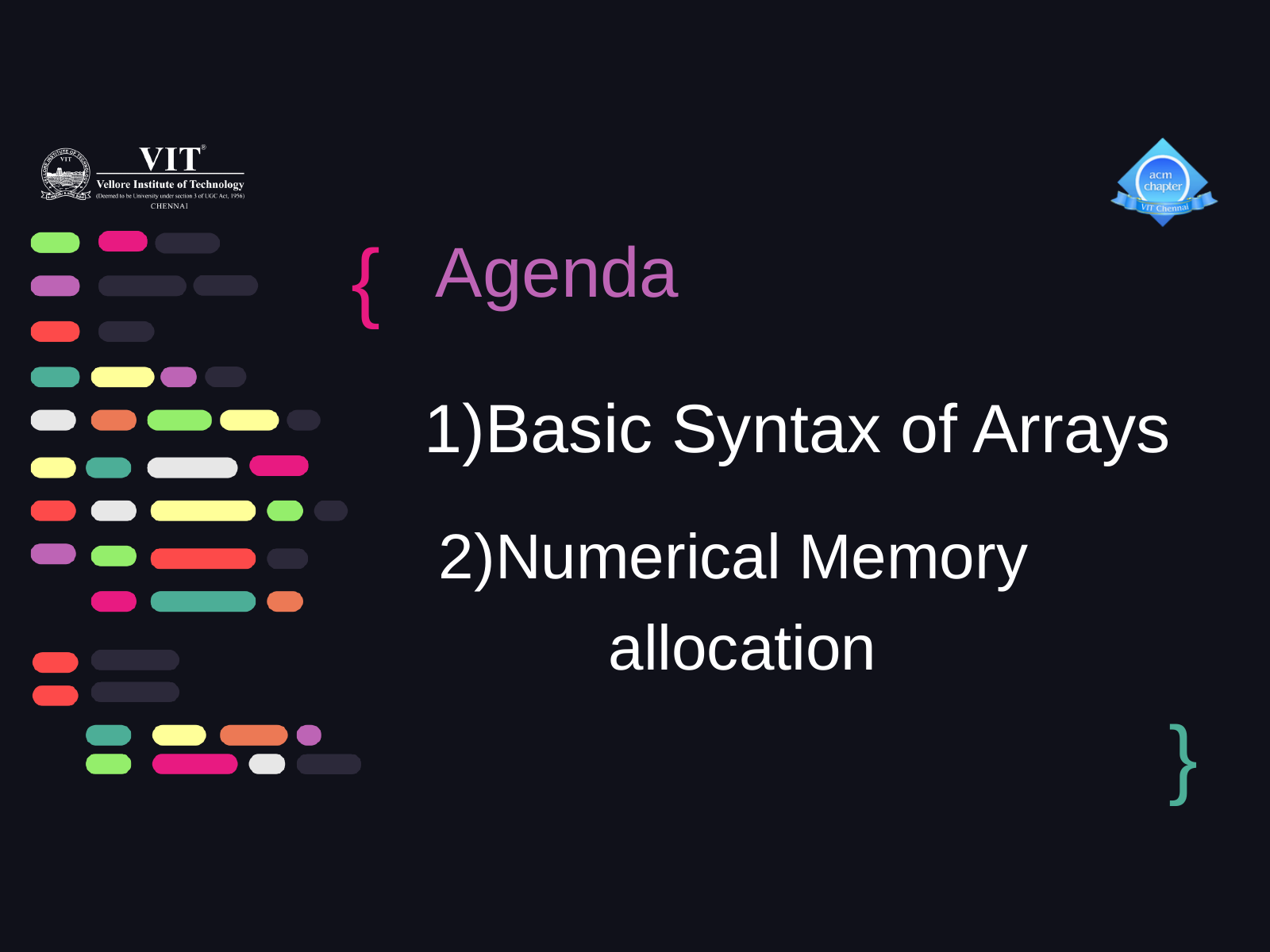

{
Agenda

1)Basic Syntax of Arrays
2)Numerical Memory
allocation
}